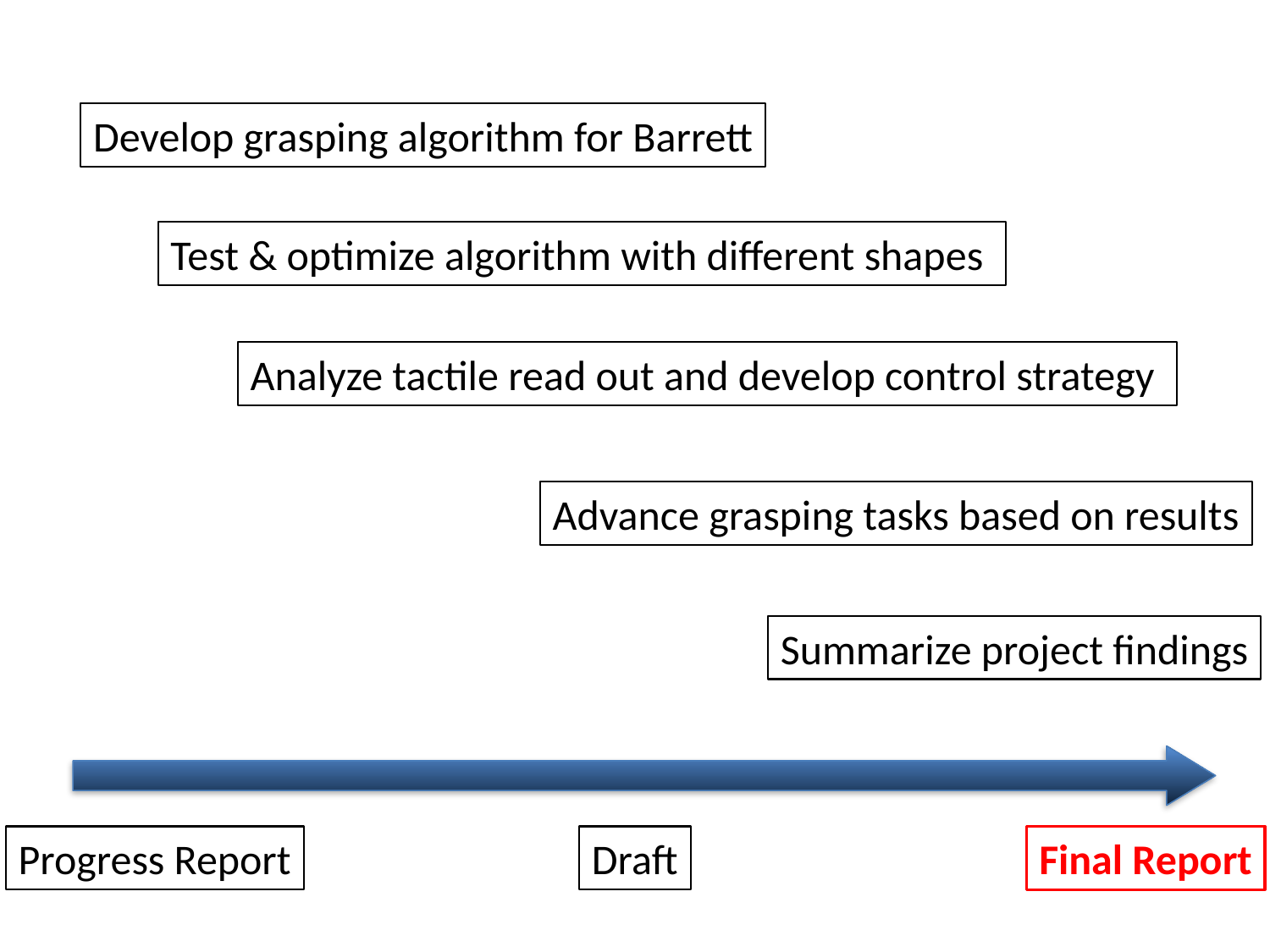

Develop grasping algorithm for Barrett
Test & optimize algorithm with different shapes
Analyze tactile read out and develop control strategy
Advance grasping tasks based on results
Summarize project findings

Progress Report
Draft
Final Report